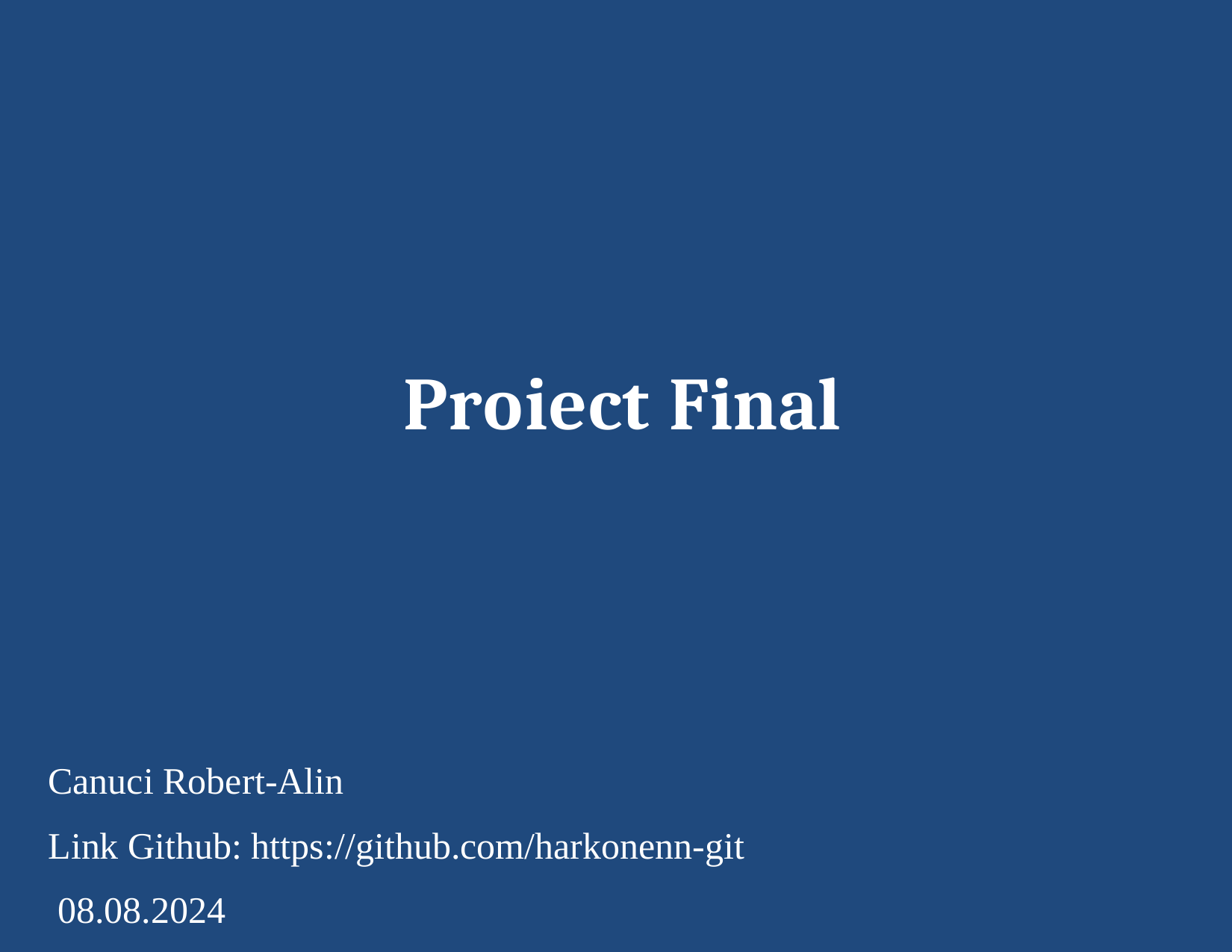

# Proiect Final
Canuci Robert-Alin
Link Github: https://github.com/harkonenn-git
 08.08.2024